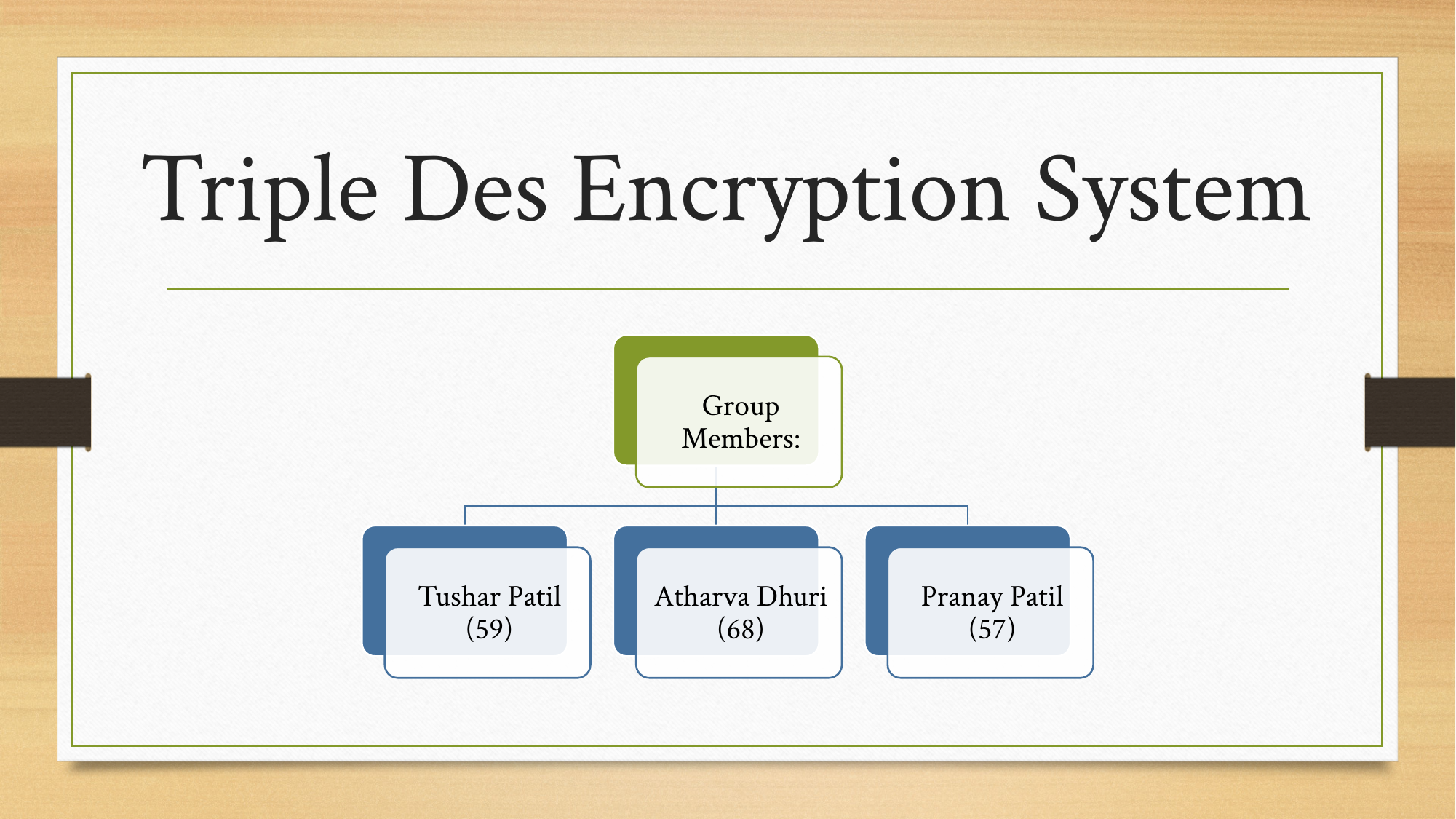

# Triple Des Encryption System

Group Members:
Tushar Patil (59)
Atharva Dhuri (68)
Pranay Patil (57)